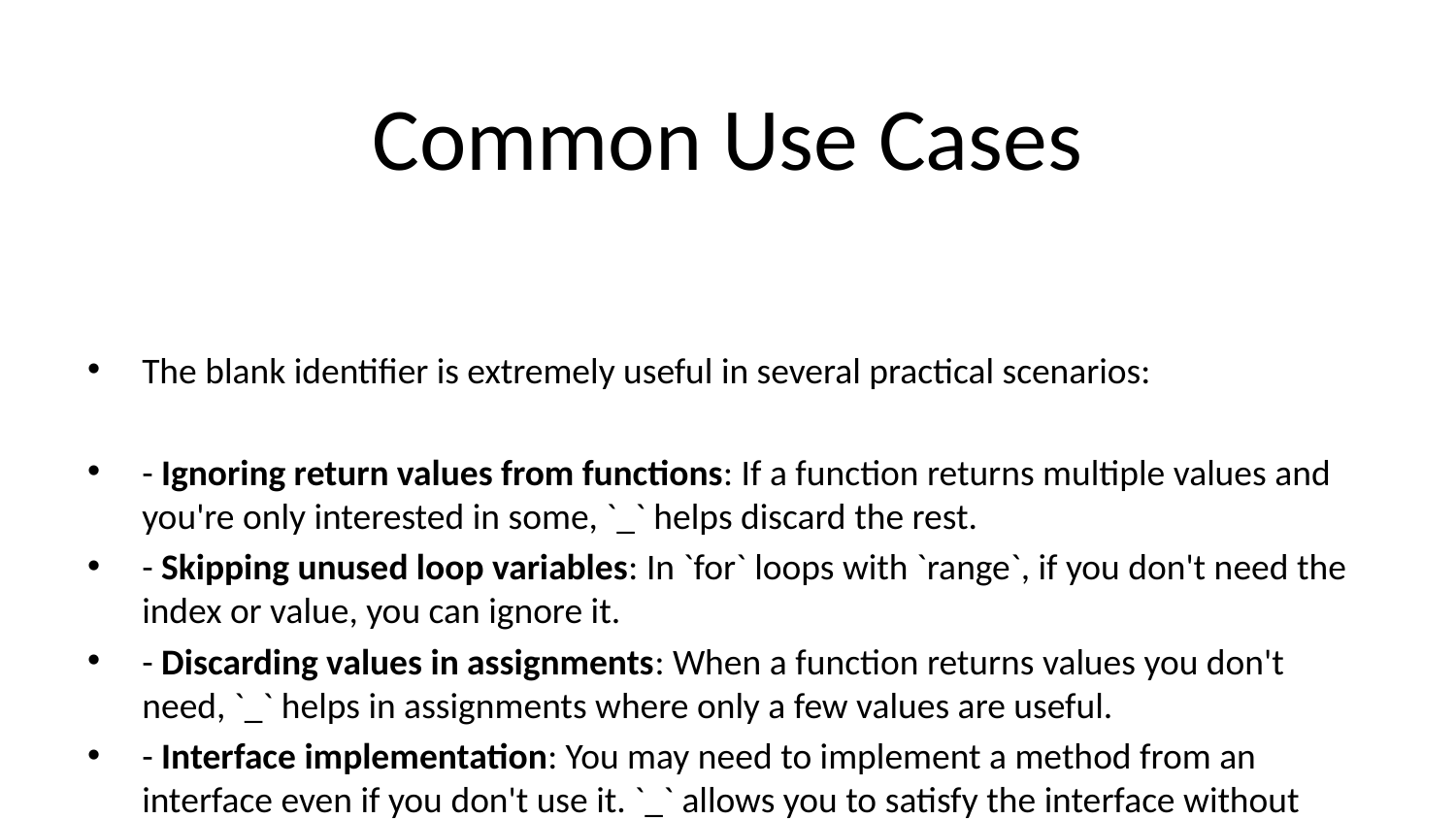

# Common Use Cases

The blank identifier is extremely useful in several practical scenarios:

- Ignoring return values from functions: If a function returns multiple values and you're only interested in some, `_` helps discard the rest.
- Skipping unused loop variables: In `for` loops with `range`, if you don't need the index or value, you can ignore it.
- Discarding values in assignments: When a function returns values you don't need, `_` helps in assignments where only a few values are useful.
- Interface implementation: You may need to implement a method from an interface even if you don't use it. `_` allows you to satisfy the interface without using the method.
- Importing packages for side-effects only: Some packages perform initialization in `init()` functions. If you just need these side effects without using any exported functions, you can import the package with `_`.